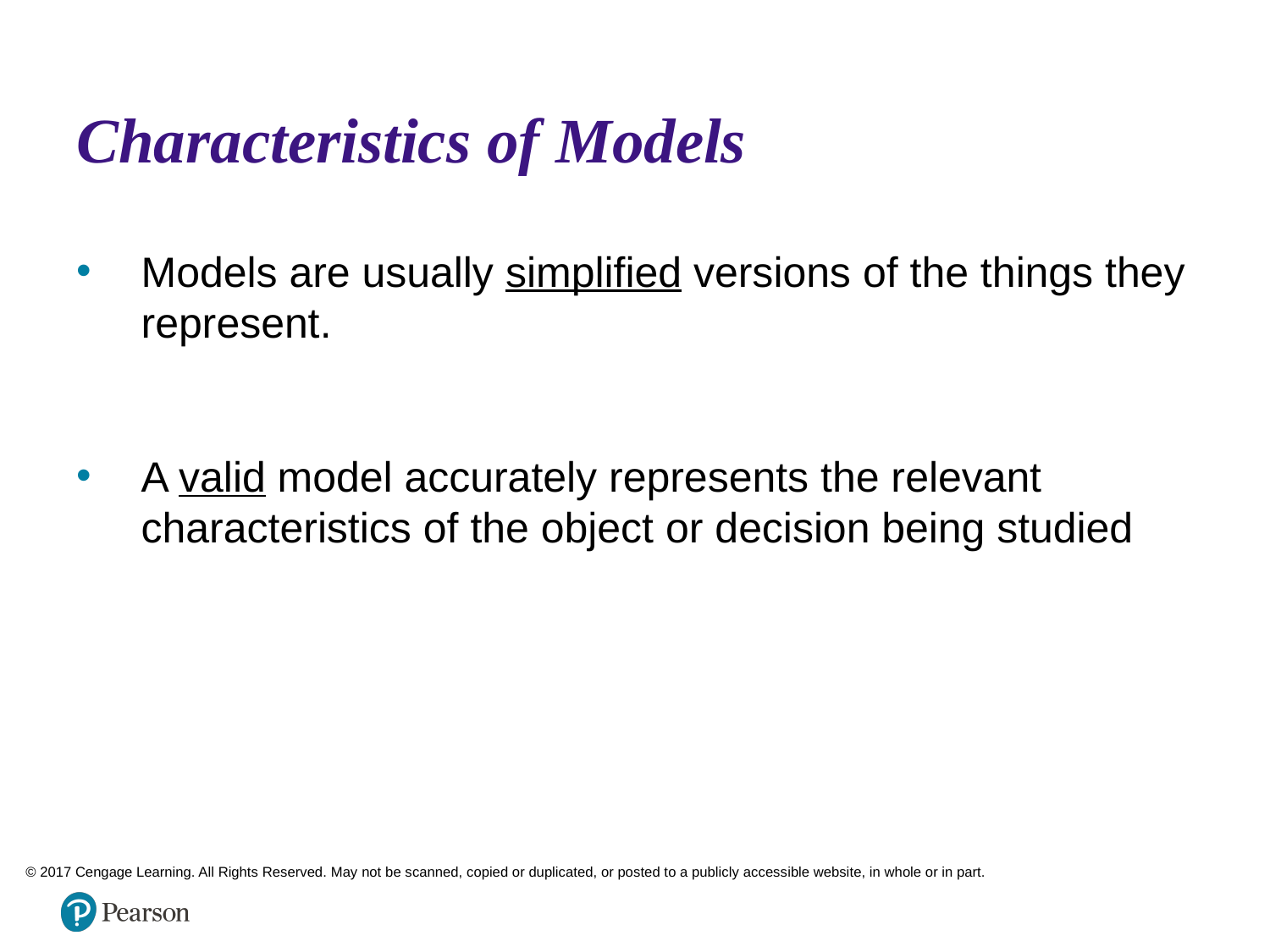

# Characteristics of Models
Models are usually simplified versions of the things they represent.

A valid model accurately represents the relevant characteristics of the object or decision being studied
© 2017 Cengage Learning. All Rights Reserved. May not be scanned, copied or duplicated, or posted to a publicly accessible website, in whole or in part.